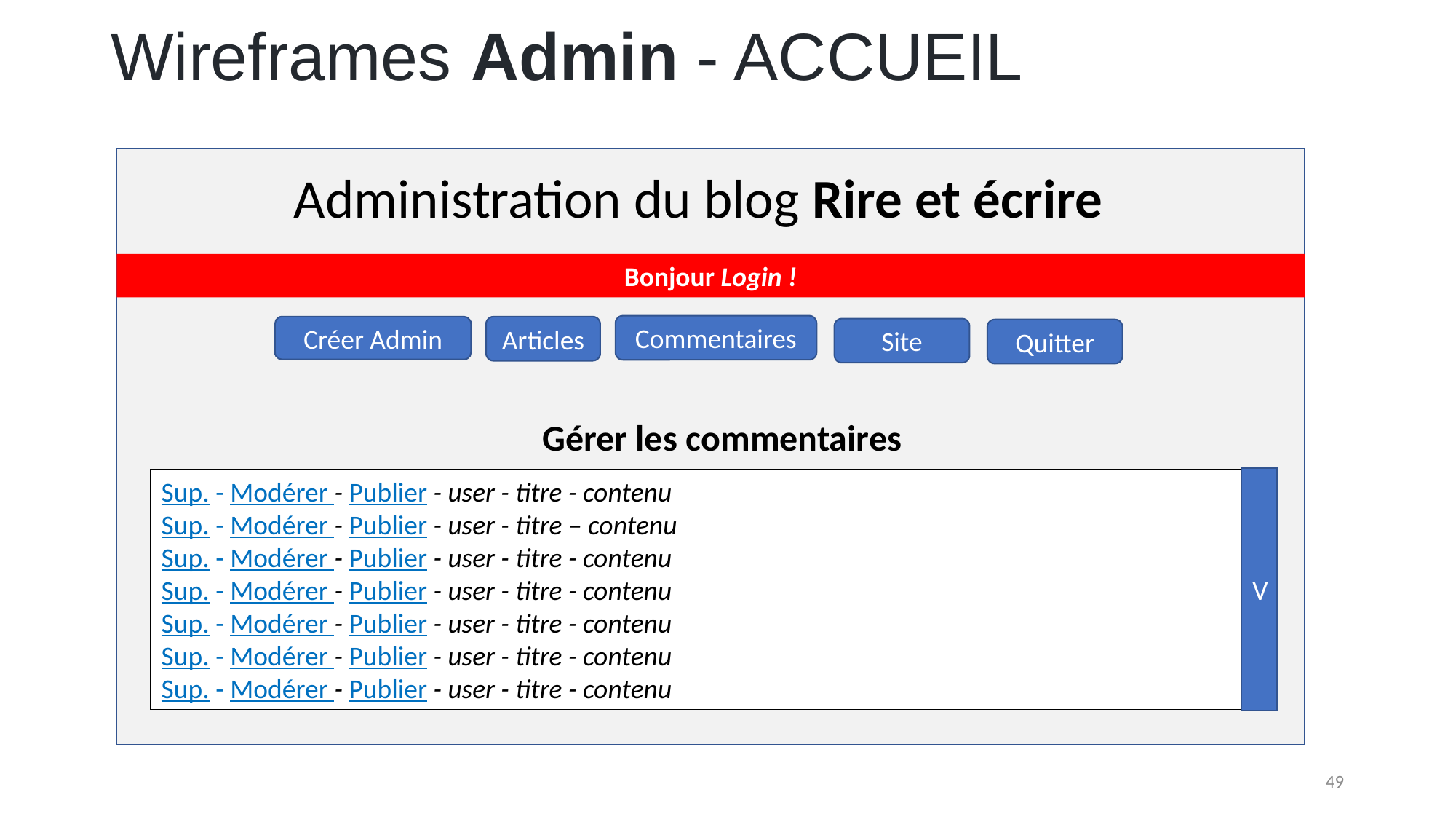

# Wireframes Admin - ACCUEIL

Administration du blog Rire et écrire
Bonjour Login !
Commentaires
Créer Admin
Articles
Site
Quitter
Gérer les commentaires
V
Sup. - Modérer - Publier - user - titre - contenu
Sup. - Modérer - Publier - user - titre – contenu
Sup. - Modérer - Publier - user - titre - contenu
Sup. - Modérer - Publier - user - titre - contenu
Sup. - Modérer - Publier - user - titre - contenu
Sup. - Modérer - Publier - user - titre - contenu
Sup. - Modérer - Publier - user - titre - contenu
49